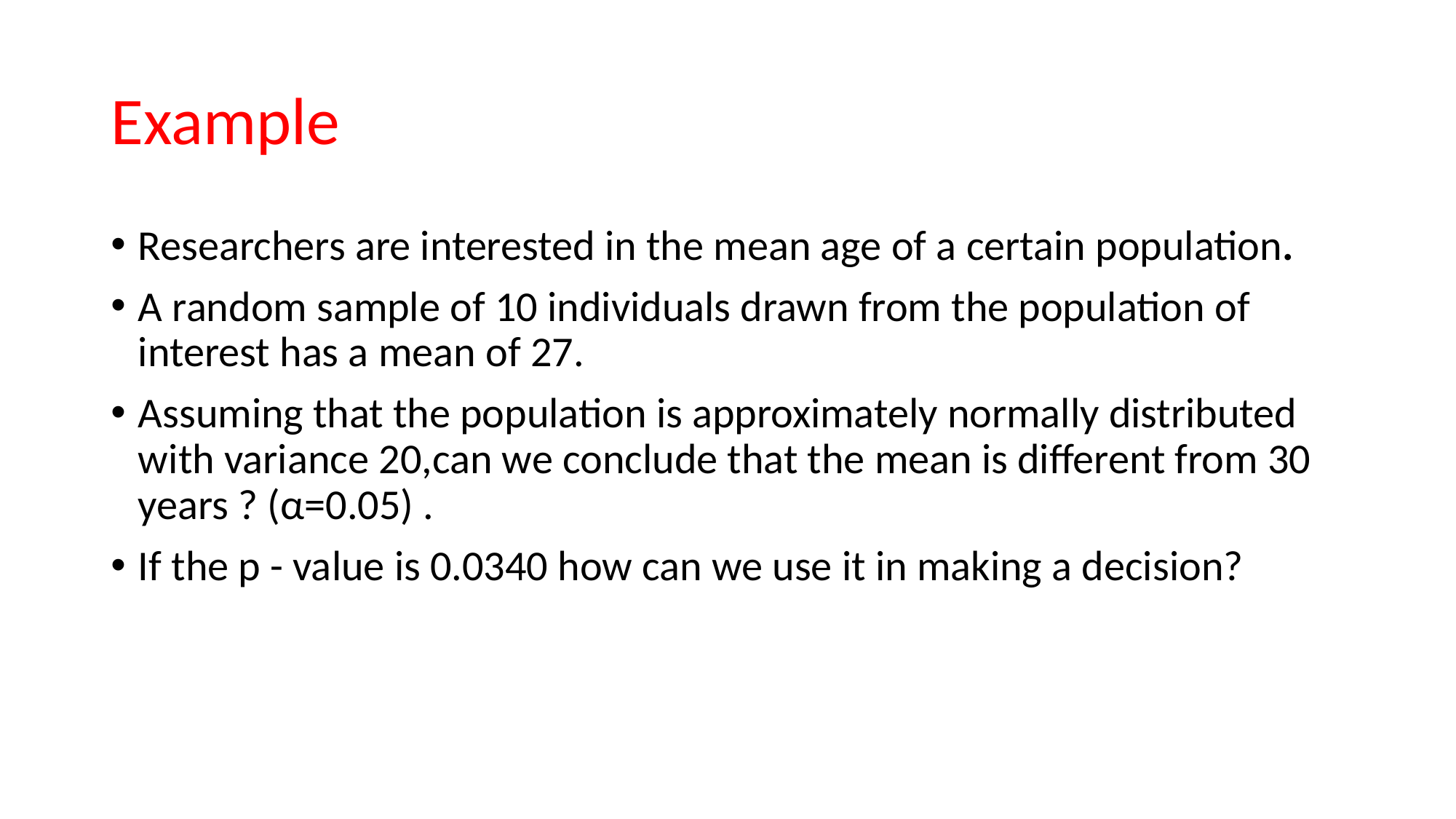

# Example
Researchers are interested in the mean age of a certain population.
A random sample of 10 individuals drawn from the population of interest has a mean of 27.
Assuming that the population is approximately normally distributed with variance 20,can we conclude that the mean is different from 30 years ? (α=0.05) .
If the p - value is 0.0340 how can we use it in making a decision?